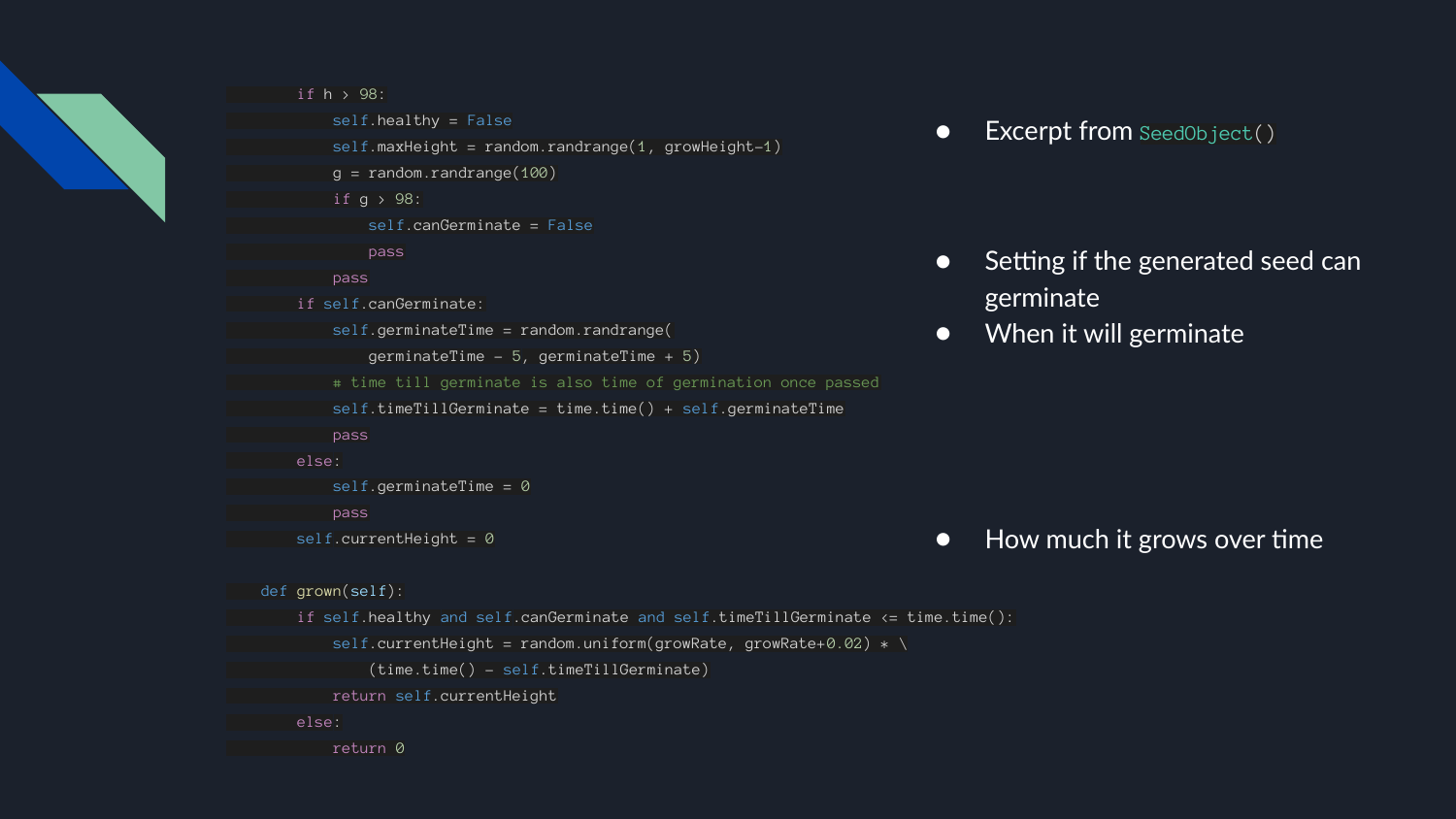

if h > 98:
            self.healthy = False
            self.maxHeight = random.randrange(1, growHeight-1)
            g = random.randrange(100)
            if g > 98:
                self.canGerminate = False
                pass
            pass
        if self.canGerminate:
            self.germinateTime = random.randrange(
                germinateTime - 5, germinateTime + 5)
            # time till germinate is also time of germination once passed
            self.timeTillGerminate = time.time() + self.germinateTime
            pass
        else:
            self.germinateTime = 0
            pass
        self.currentHeight = 0

    def grown(self):
        if self.healthy and self.canGerminate and self.timeTillGerminate <= time.time():
            self.currentHeight = random.uniform(growRate, growRate+0.02) * \
                (time.time() - self.timeTillGerminate)
            return self.currentHeight
        else:
            return 0

Excerpt from SeedObject()

Setting if the generated seed can germinate
When it will germinate

How much it grows over time